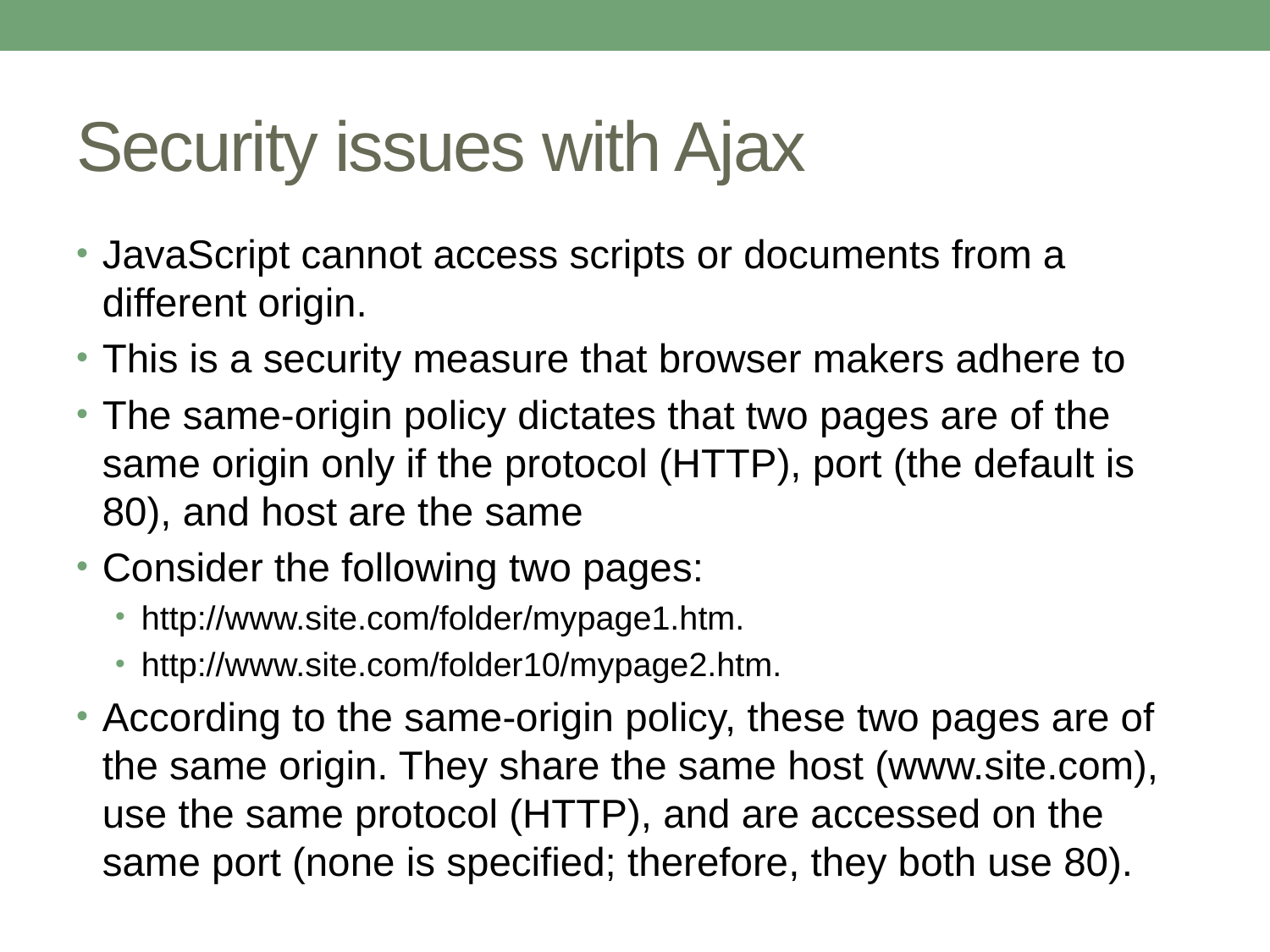

# Security issues with Ajax
JavaScript cannot access scripts or documents from a different origin.
This is a security measure that browser makers adhere to
The same‐origin policy dictates that two pages are of the same origin only if the protocol (HTTP), port (the default is 80), and host are the same
Consider the following two pages:
http://www.site.com/folder/mypage1.htm.
http://www.site.com/folder10/mypage2.htm.
According to the same‐origin policy, these two pages are of the same origin. They share the same host (www.site.com), use the same protocol (HTTP), and are accessed on the same port (none is specified; therefore, they both use 80).